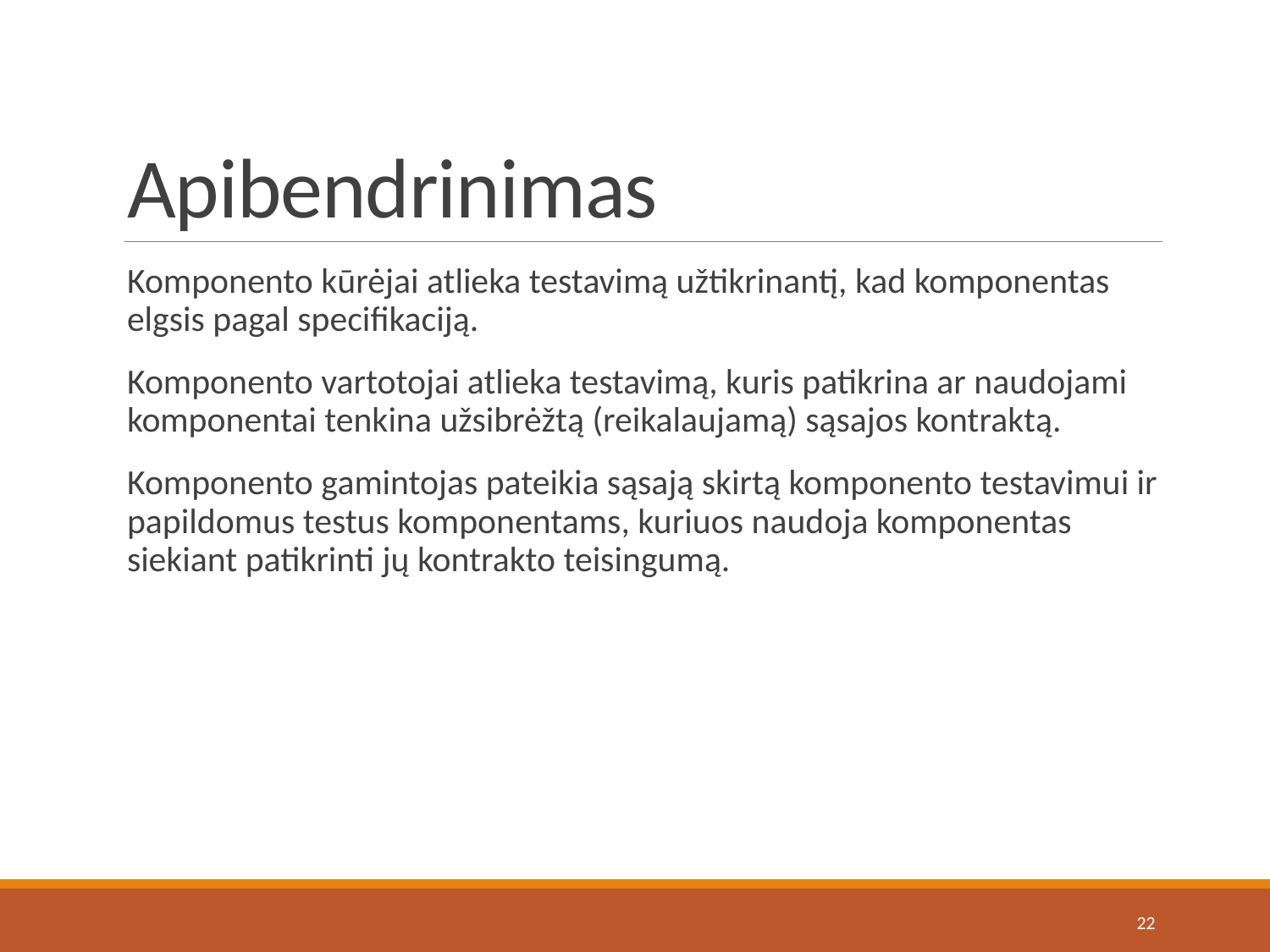

# Apibendrinimas
Komponento kūrėjai atlieka testavimą užtikrinantį, kad komponentas elgsis pagal specifikaciją.
Komponento vartotojai atlieka testavimą, kuris patikrina ar naudojami komponentai tenkina užsibrėžtą (reikalaujamą) sąsajos kontraktą.
Komponento gamintojas pateikia sąsają skirtą komponento testavimui ir papildomus testus komponentams, kuriuos naudoja komponentas siekiant patikrinti jų kontrakto teisingumą.

22